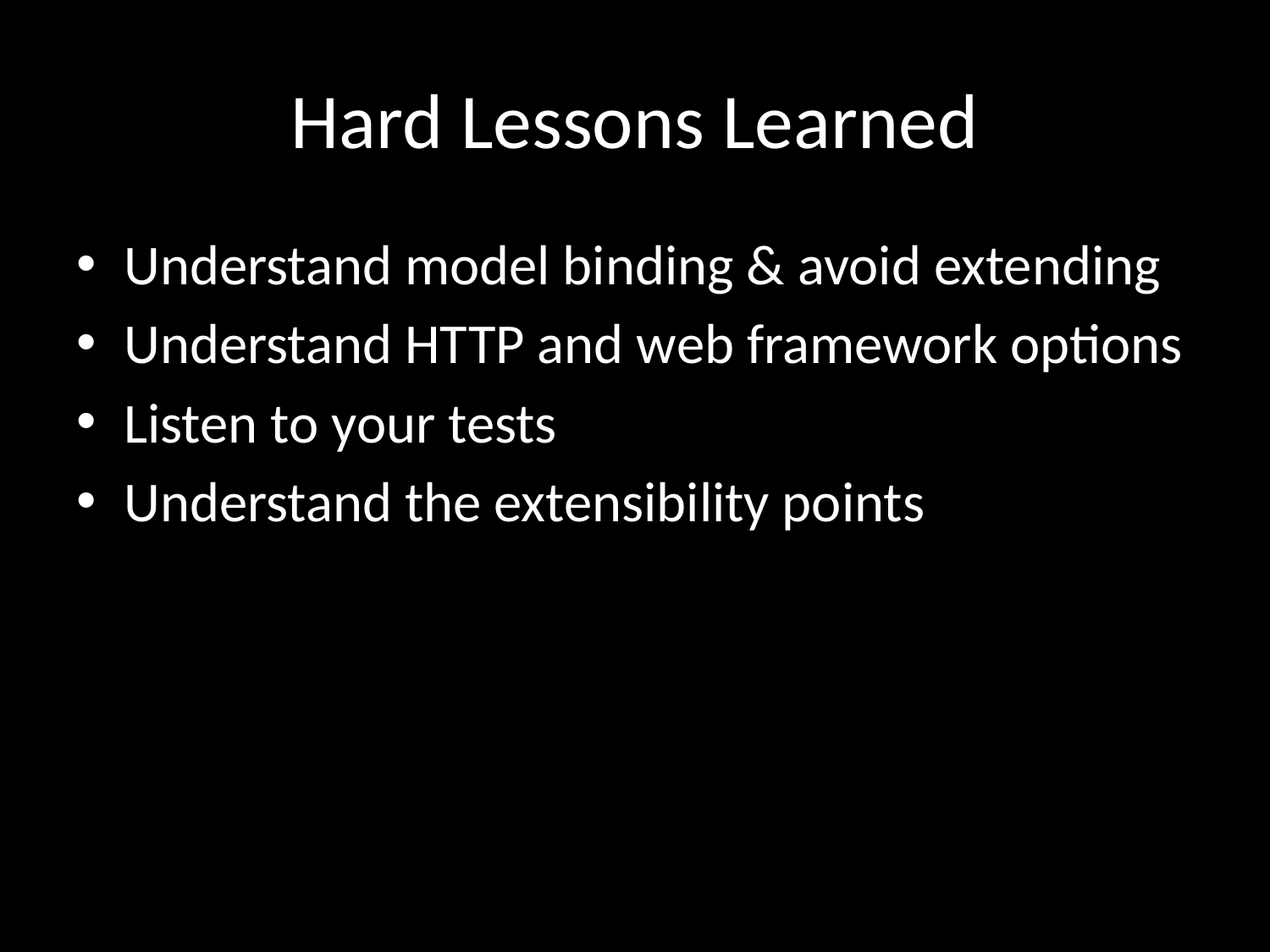

# Hard Lessons Learned
Understand model binding & avoid extending
Understand HTTP and web framework options
Listen to your tests
Understand the extensibility points